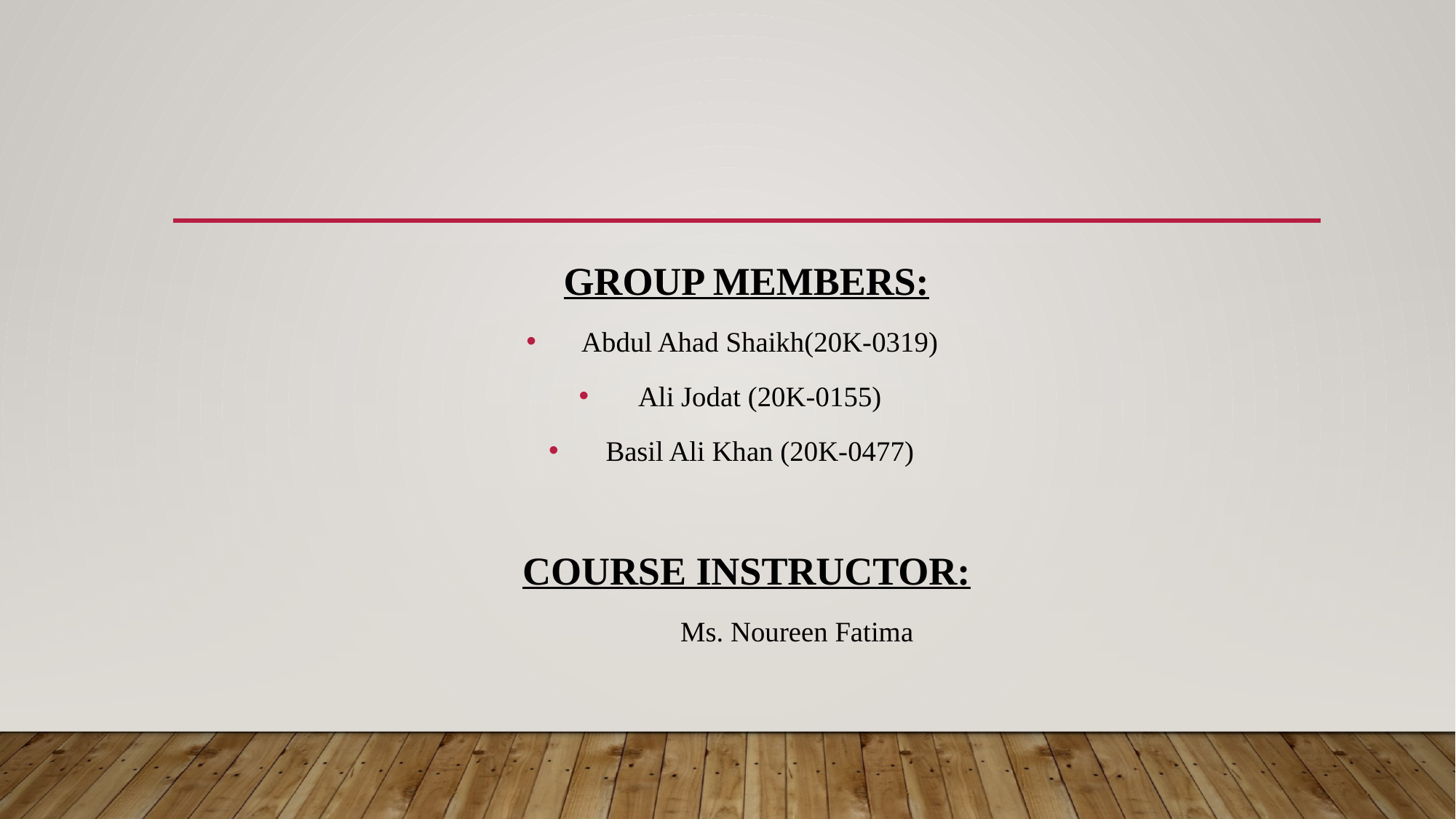

GROUP MEMBERS:
Abdul Ahad Shaikh(20K-0319)
Ali Jodat (20K-0155)
Basil Ali Khan (20K-0477)

COURSE INSTRUCTOR:
	Ms. Noureen Fatima